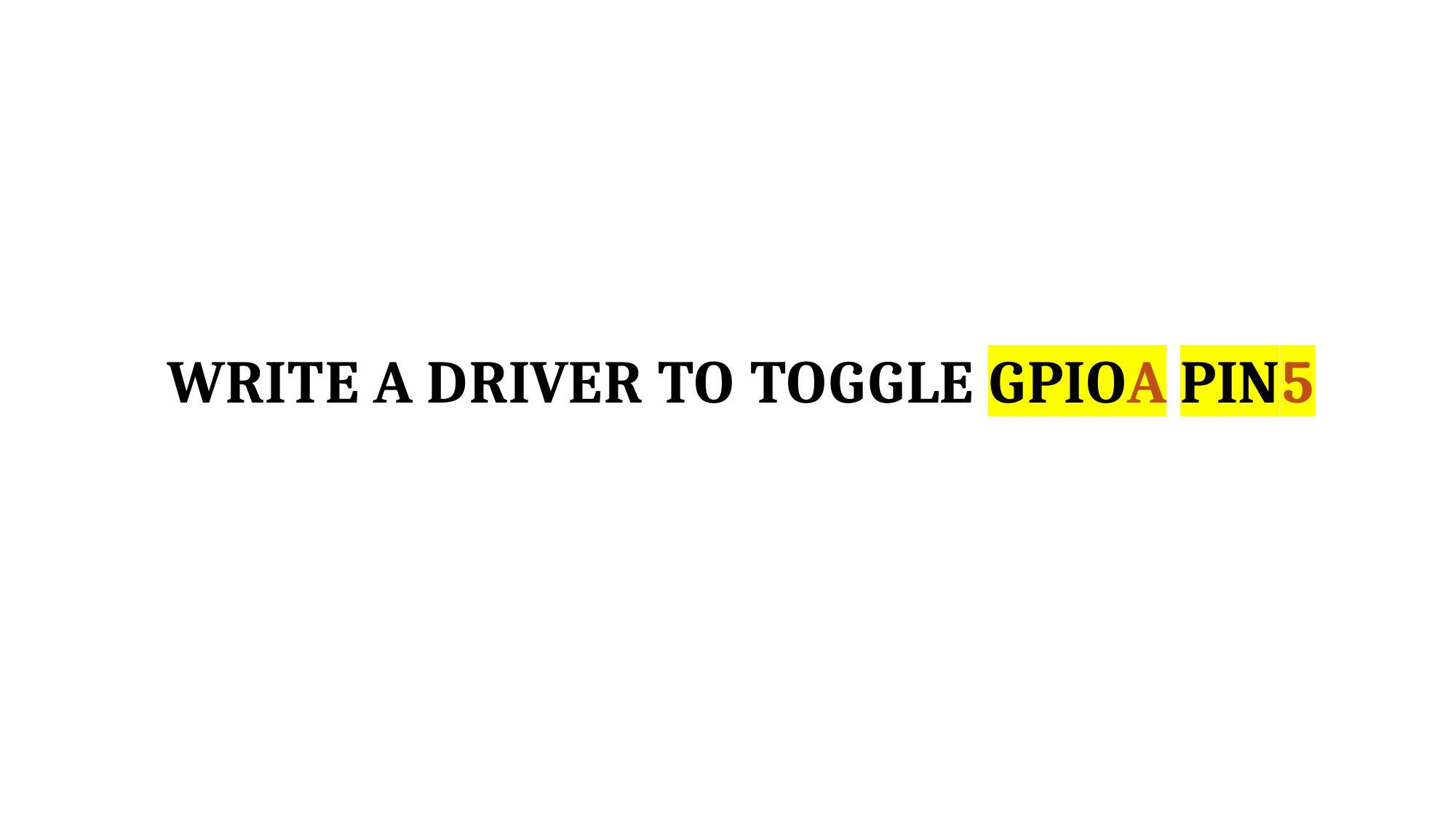

# WRITE A DRIVER TO TOGGLE GPIOA PIN5